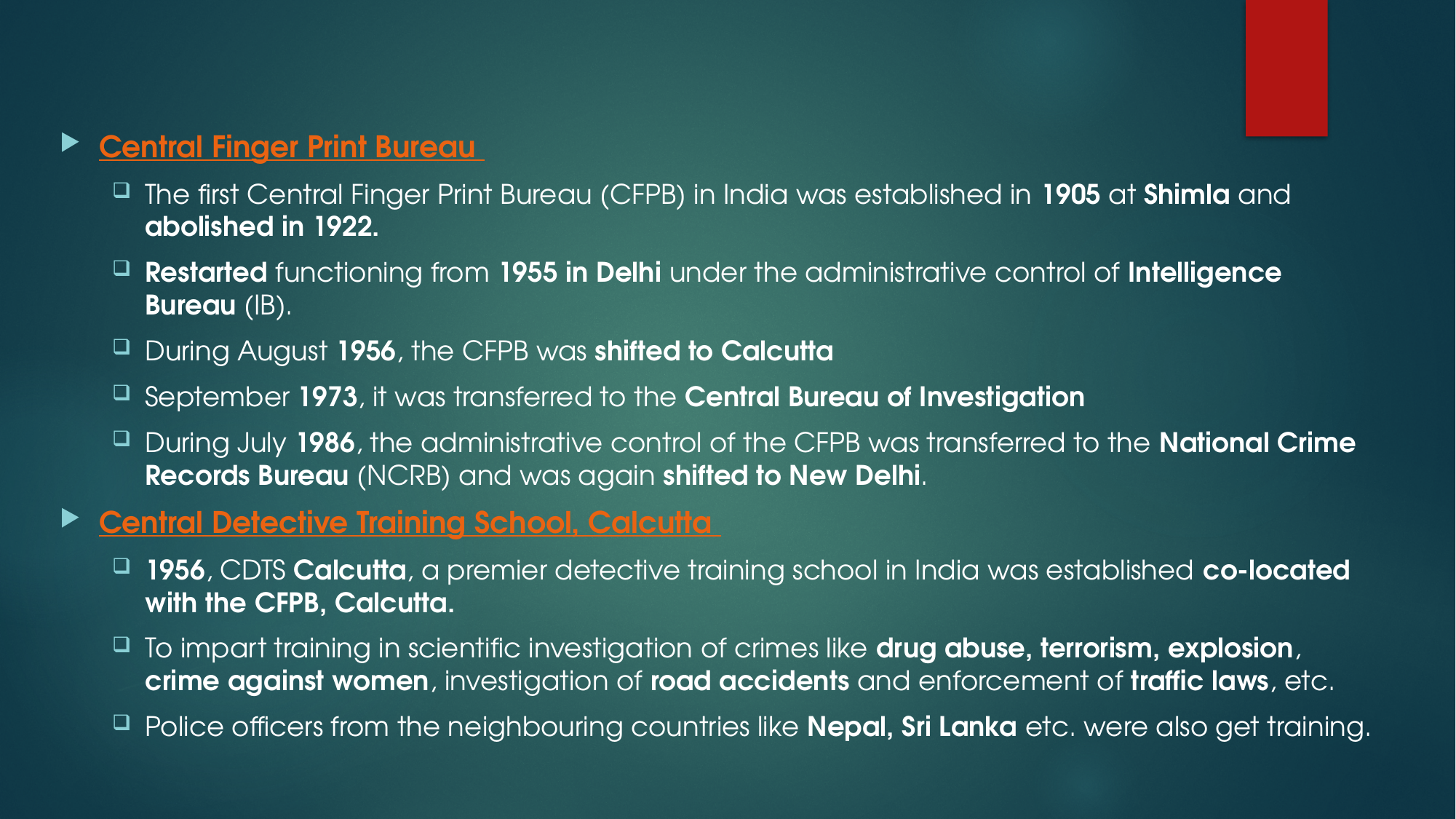

Central Finger Print Bureau
The first Central Finger Print Bureau (CFPB) in India was established in 1905 at Shimla and abolished in 1922.
Restarted functioning from 1955 in Delhi under the administrative control of Intelligence Bureau (IB).
During August 1956, the CFPB was shifted to Calcutta
September 1973, it was transferred to the Central Bureau of Investigation
During July 1986, the administrative control of the CFPB was transferred to the National Crime Records Bureau (NCRB) and was again shifted to New Delhi.
Central Detective Training School, Calcutta
1956, CDTS Calcutta, a premier detective training school in India was established co-located with the CFPB, Calcutta.
To impart training in scientific investigation of crimes like drug abuse, terrorism, explosion, crime against women, investigation of road accidents and enforcement of traffic laws, etc.
Police officers from the neighbouring countries like Nepal, Sri Lanka etc. were also get training.